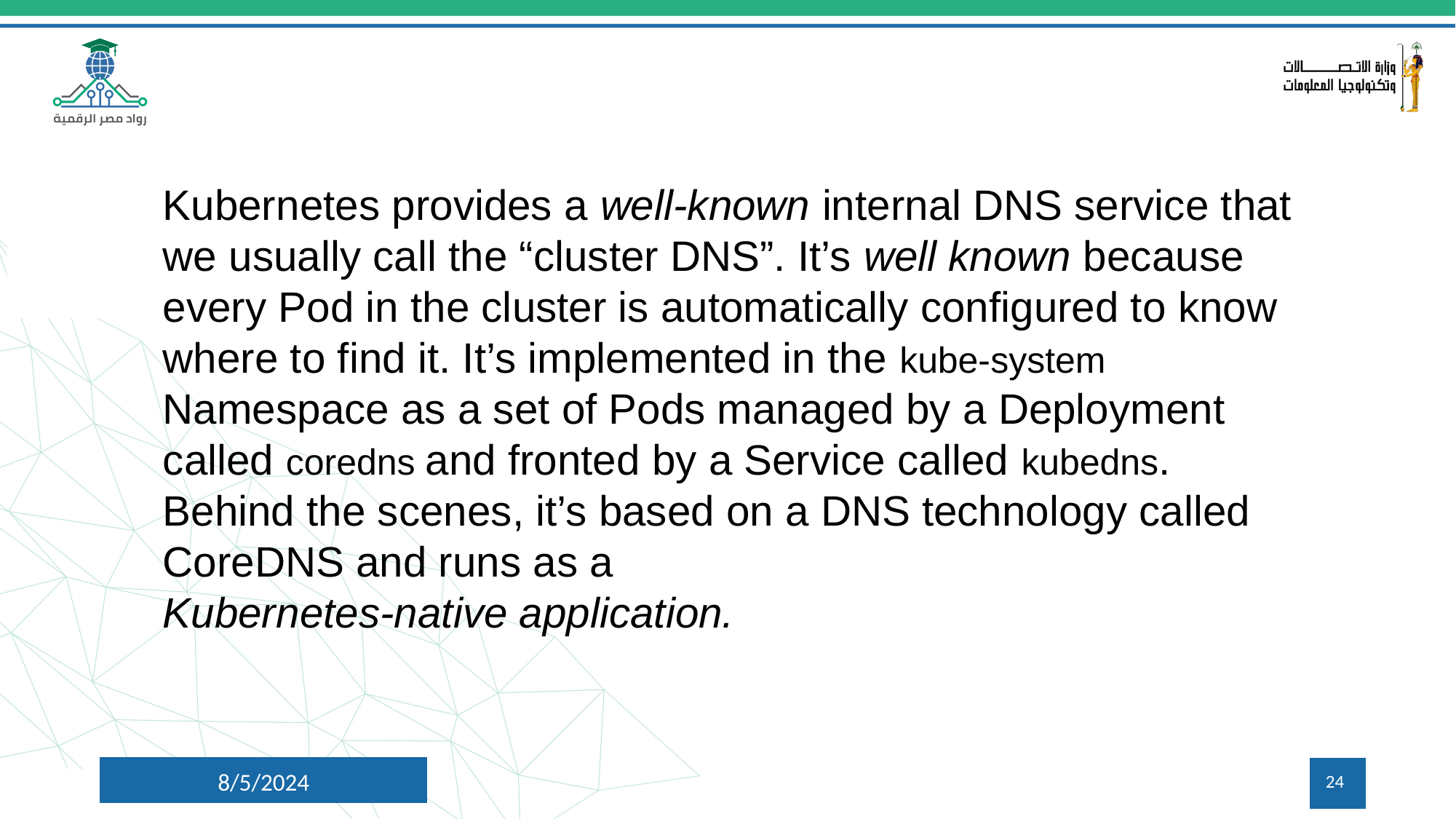

Kubernetes provides a well-known internal DNS service that we usually call the “cluster DNS”. It’s well known because every Pod in the cluster is automatically configured to know where to find it. It’s implemented in the kube-system Namespace as a set of Pods managed by a Deployment called coredns and fronted by a Service called kubedns. Behind the scenes, it’s based on a DNS technology called CoreDNS and runs as a
Kubernetes-native application.
8/5/2024

24